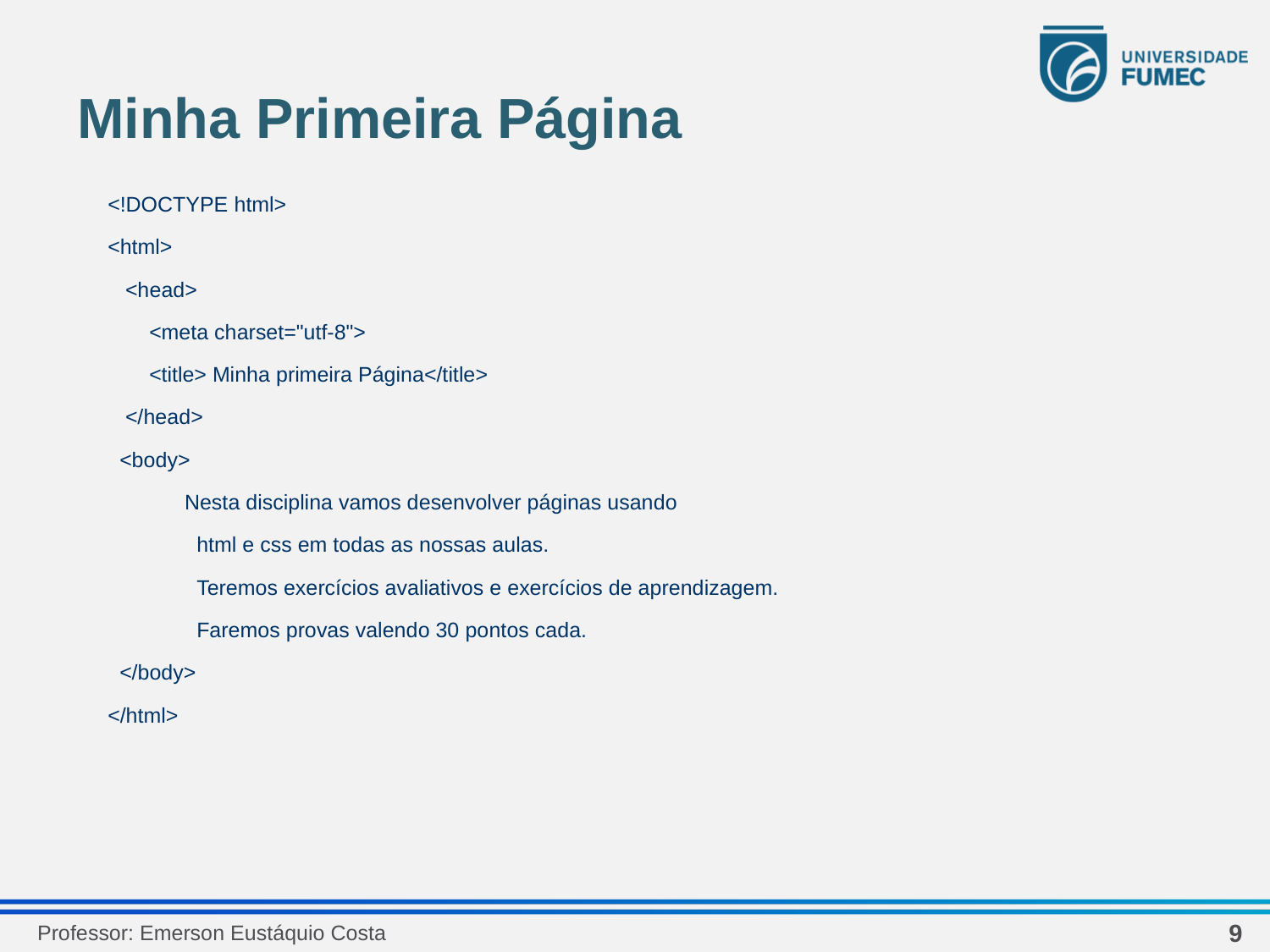

Minha Primeira Página
<!DOCTYPE html>
<html>
   <head>
       <meta charset="utf-8">
       <title> Minha primeira Página</title>
   </head>
  <body>
             Nesta disciplina vamos desenvolver páginas usando
               html e css em todas as nossas aulas.
               Teremos exercícios avaliativos e exercícios de aprendizagem.
               Faremos provas valendo 30 pontos cada.
  </body>
</html>
Professor: Emerson Eustáquio Costa
9